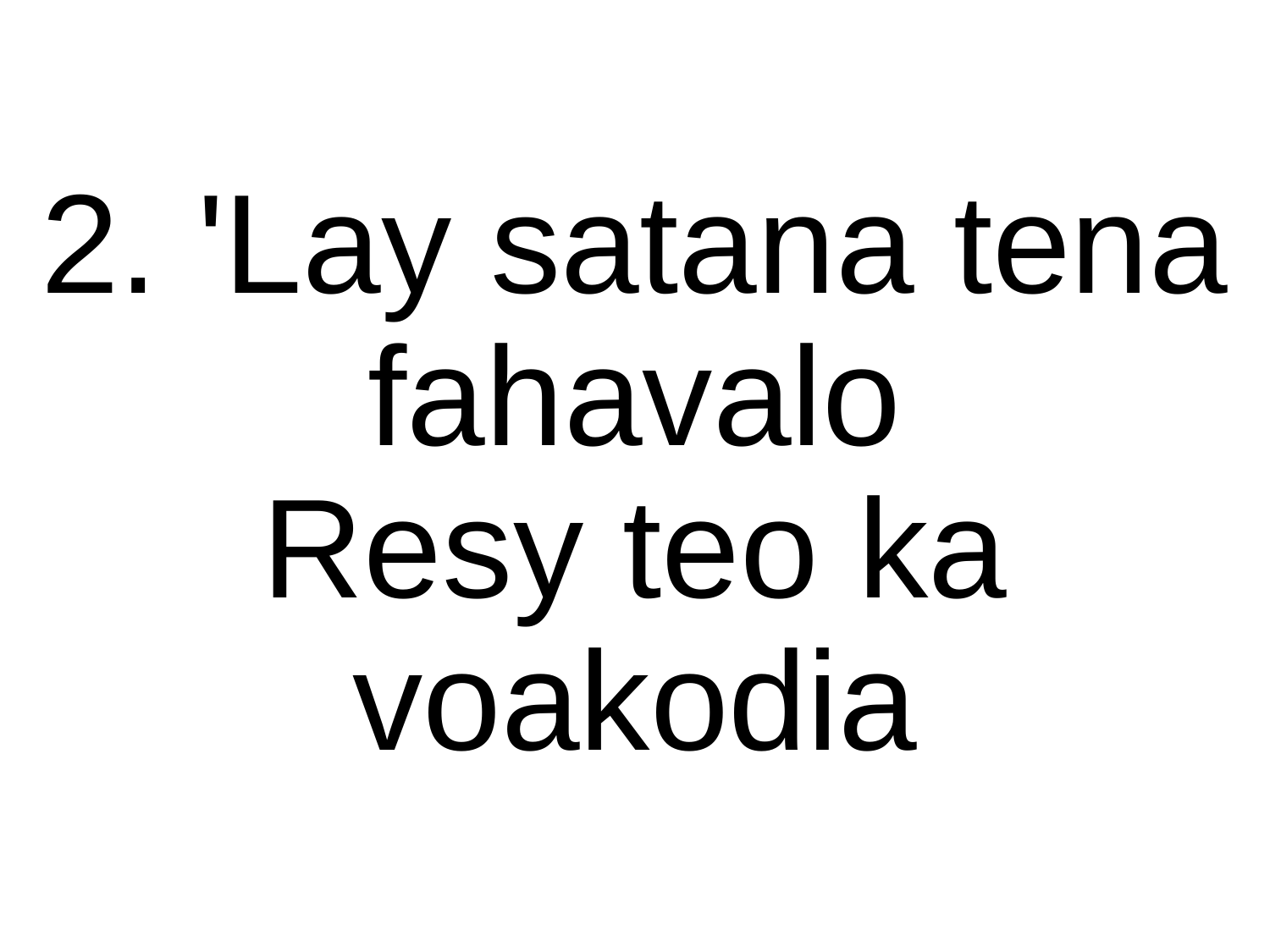

2. 'Lay satana tena fahavalo
Resy teo ka voakodia